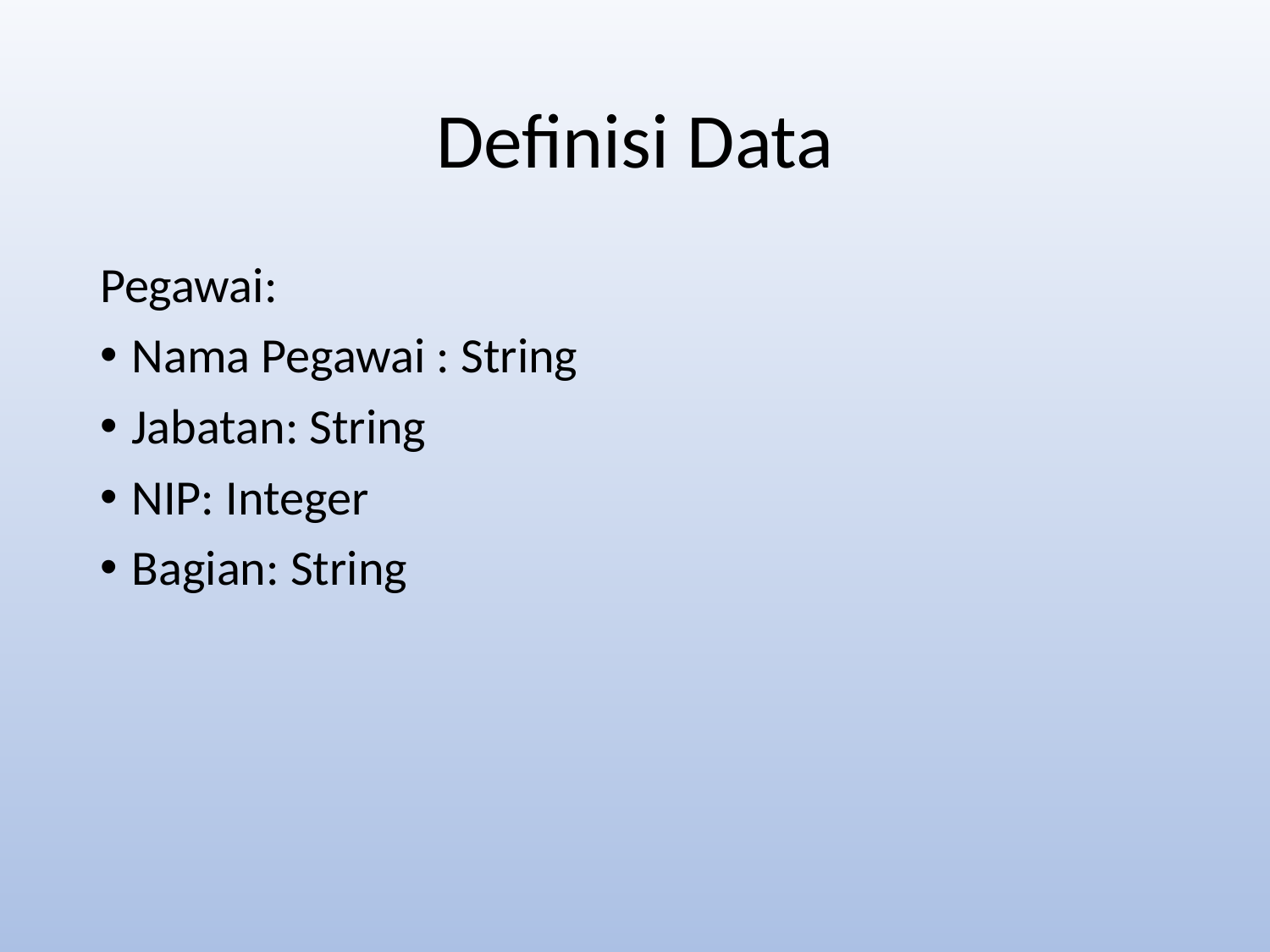

# Definisi Data
Pegawai:
Nama Pegawai : String
Jabatan: String
NIP: Integer
Bagian: String